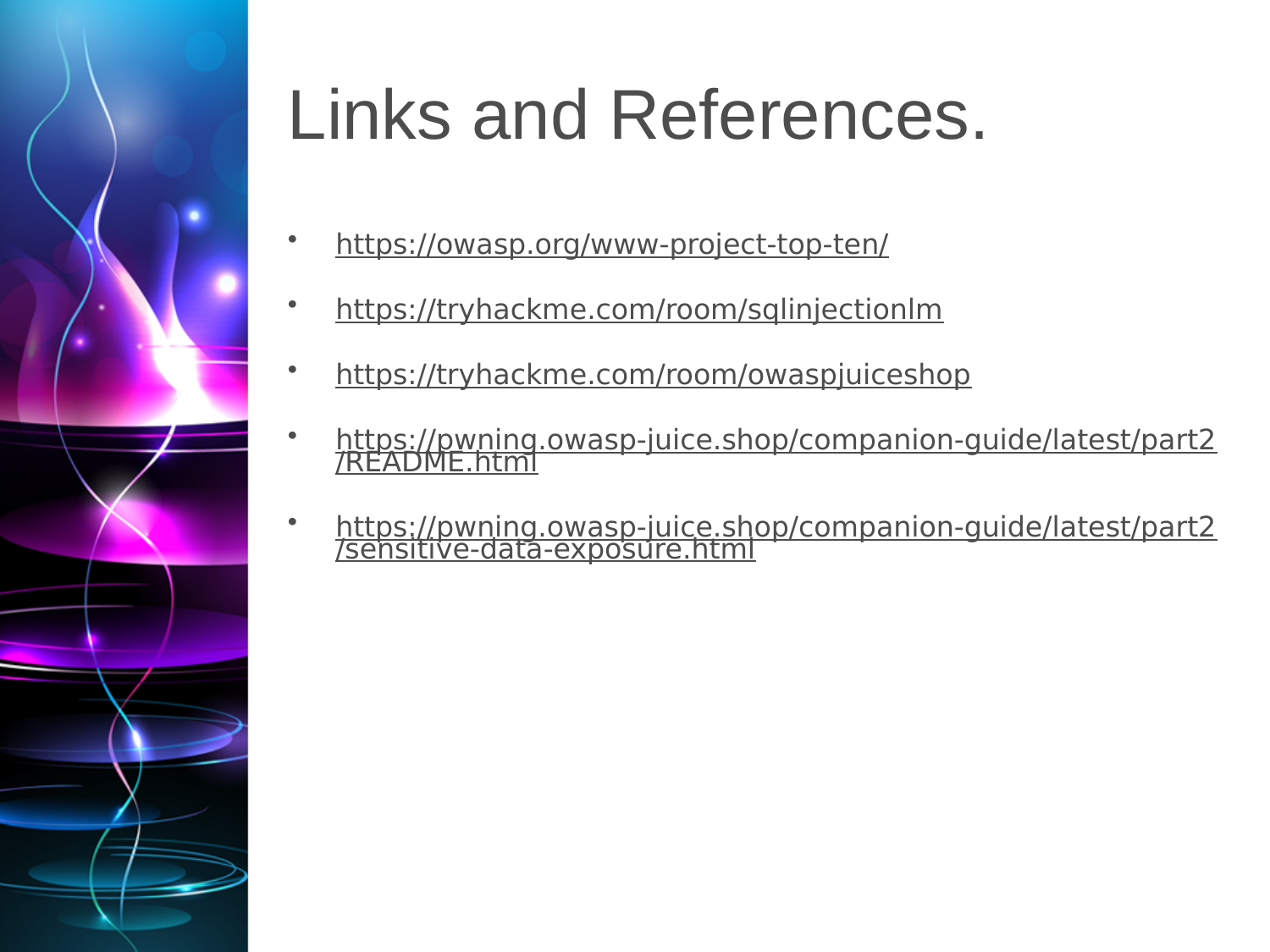

# Links and References.
https://owasp.org/www-project-top-ten/

https://tryhackme.com/room/sqlinjectionlm

https://tryhackme.com/room/owaspjuiceshop

https://pwning.owasp-juice.shop/companion-guide/latest/part2/README.html

https://pwning.owasp-juice.shop/companion-guide/latest/part2/sensitive-data-exposure.html